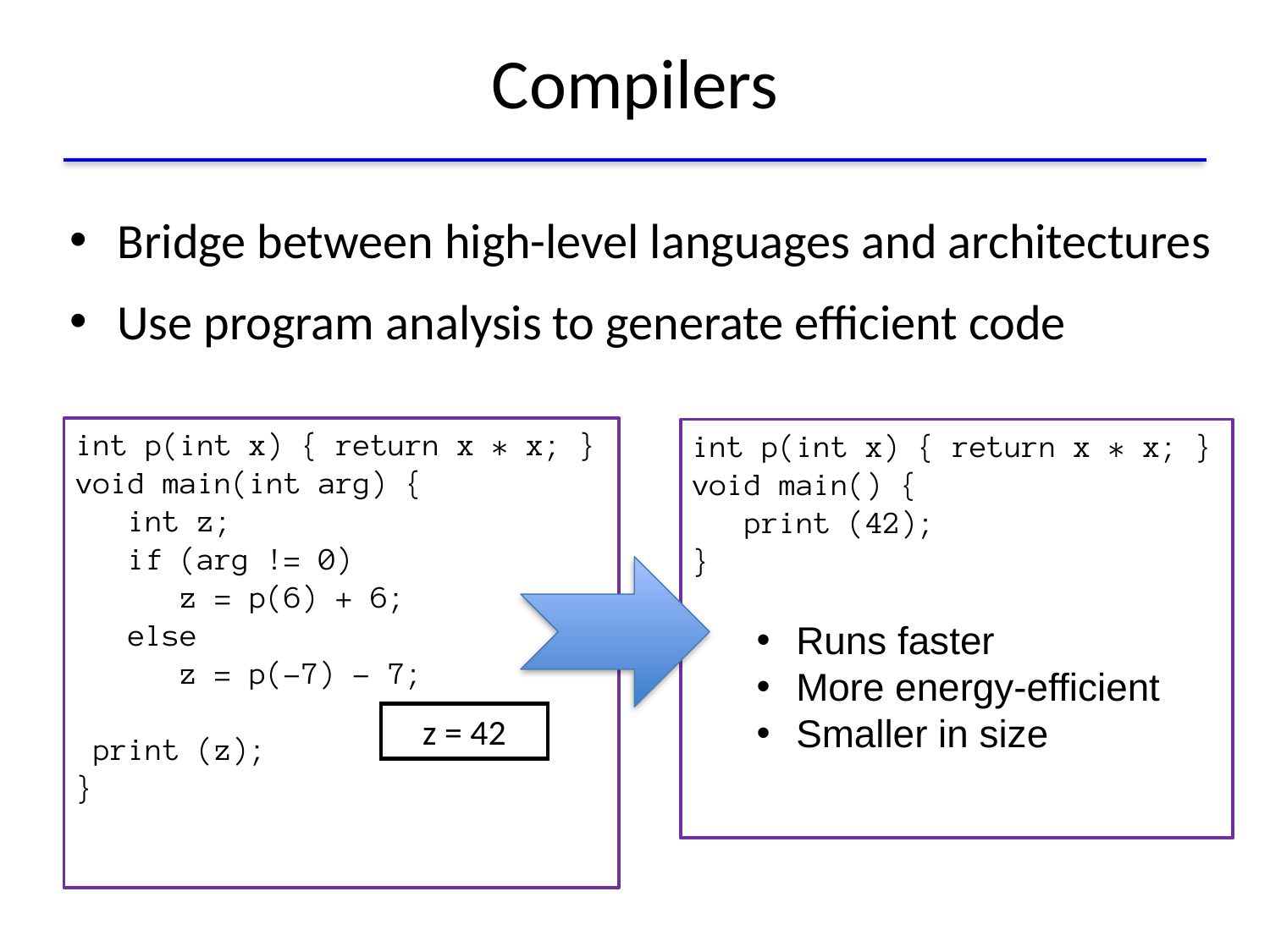

# Compilers
Bridge between high-level languages and architectures

Use program analysis to generate efficient code

int p(int x) { return x * x; }
void main(int arg) {
   int z;
   if (arg != 0)
      z = p(6) + 6;
   else
      z = p(-7) - 7;
 print (z);
}

int p(int x) { return x * x; }
void main() {
   print (42);
}

Runs faster
More energy-efficient
Smaller in size

z = 42